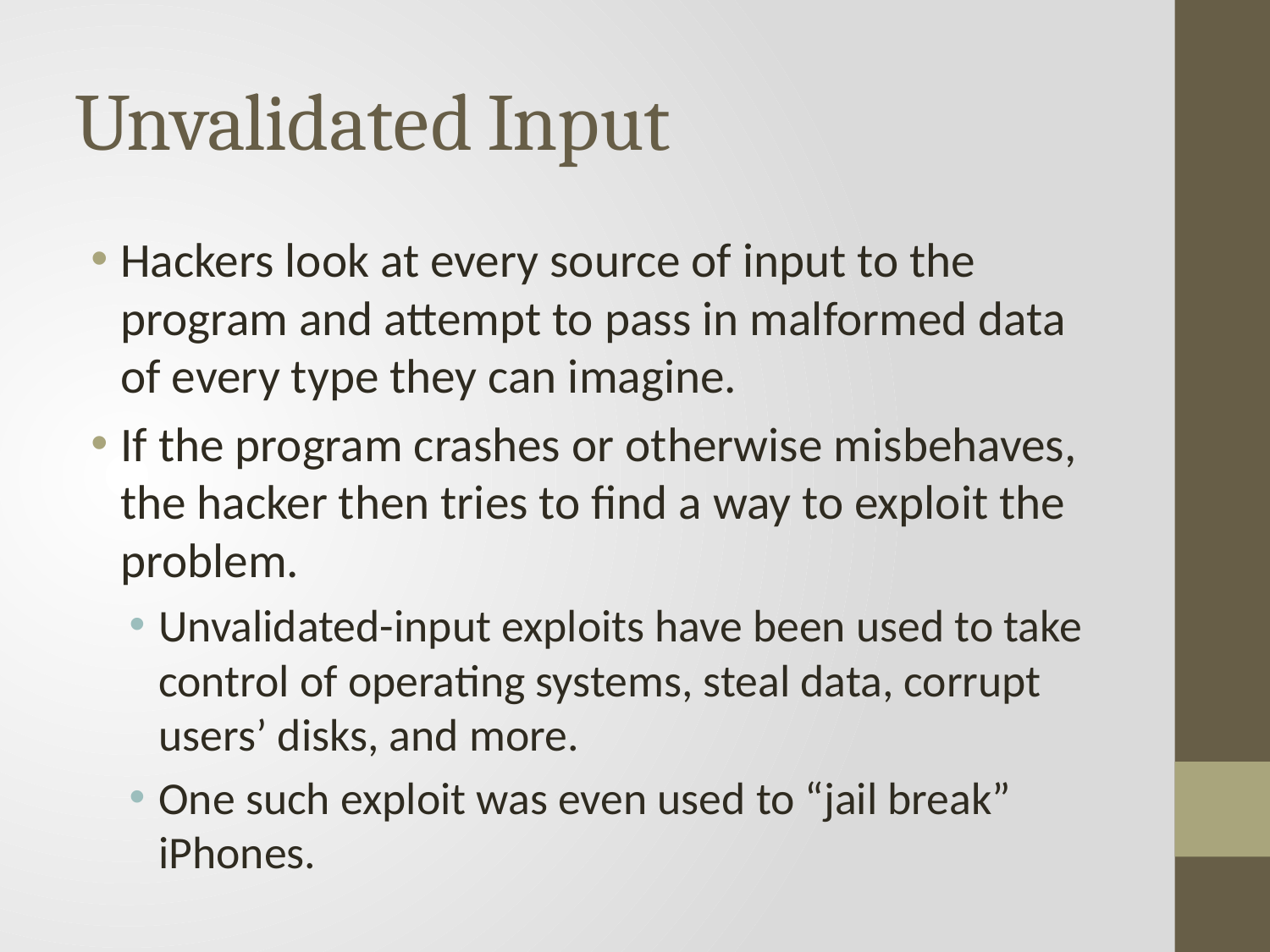

# Unvalidated Input
Hackers look at every source of input to the program and attempt to pass in malformed data of every type they can imagine.
If the program crashes or otherwise misbehaves, the hacker then tries to find a way to exploit the problem.
Unvalidated-input exploits have been used to take control of operating systems, steal data, corrupt users’ disks, and more.
One such exploit was even used to “jail break” iPhones.